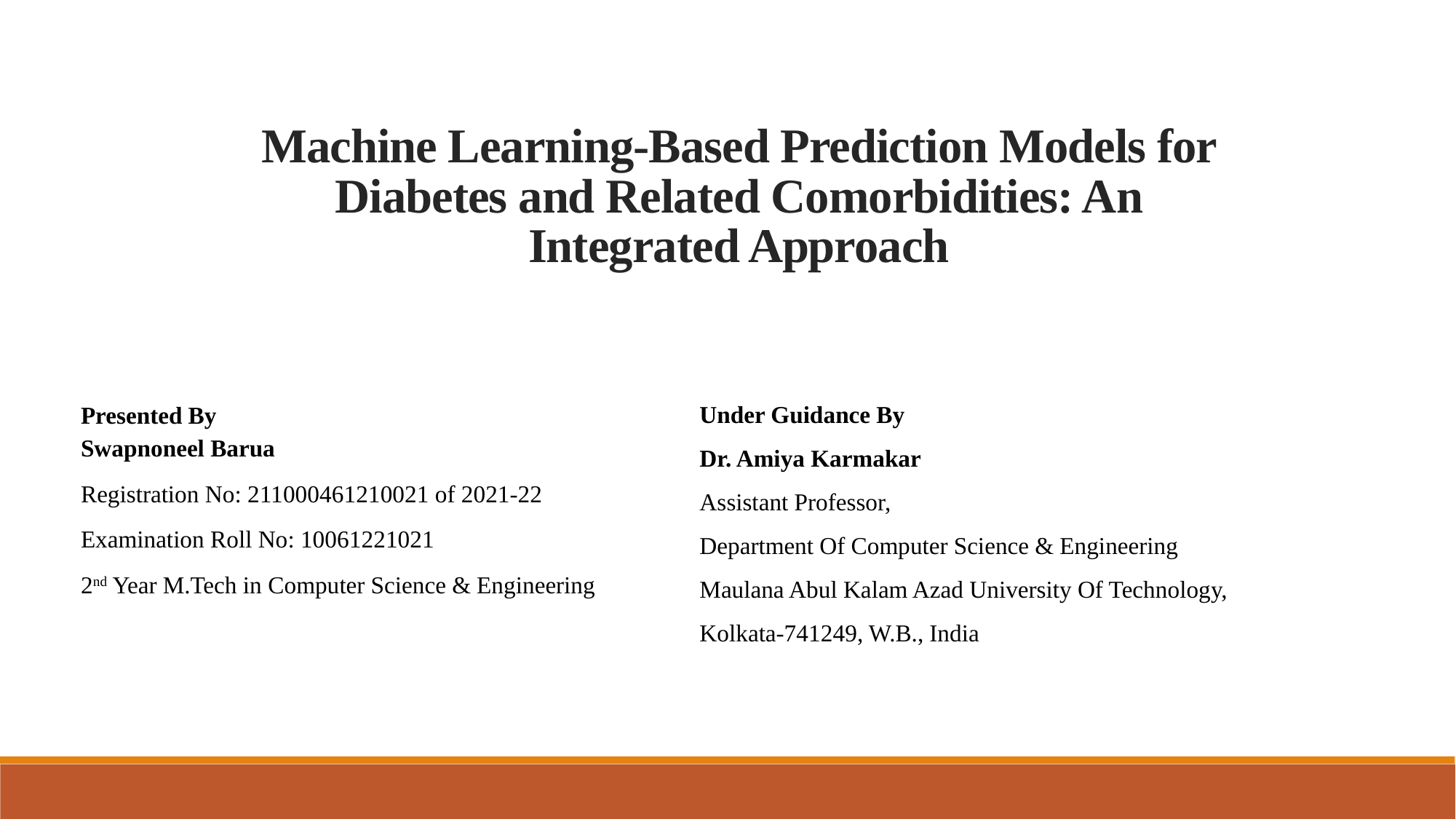

# Machine Learning-Based Prediction Models for Diabetes and Related Comorbidities: An Integrated Approach
Presented By
Swapnoneel Barua
Registration No: 211000461210021 of 2021-22
Examination Roll No: 10061221021
2nd Year M.Tech in Computer Science & Engineering

Under Guidance By
Dr. Amiya Karmakar
Assistant Professor,
Department Of Computer Science & Engineering
Maulana Abul Kalam Azad University Of Technology,
Kolkata-741249, W.B., India